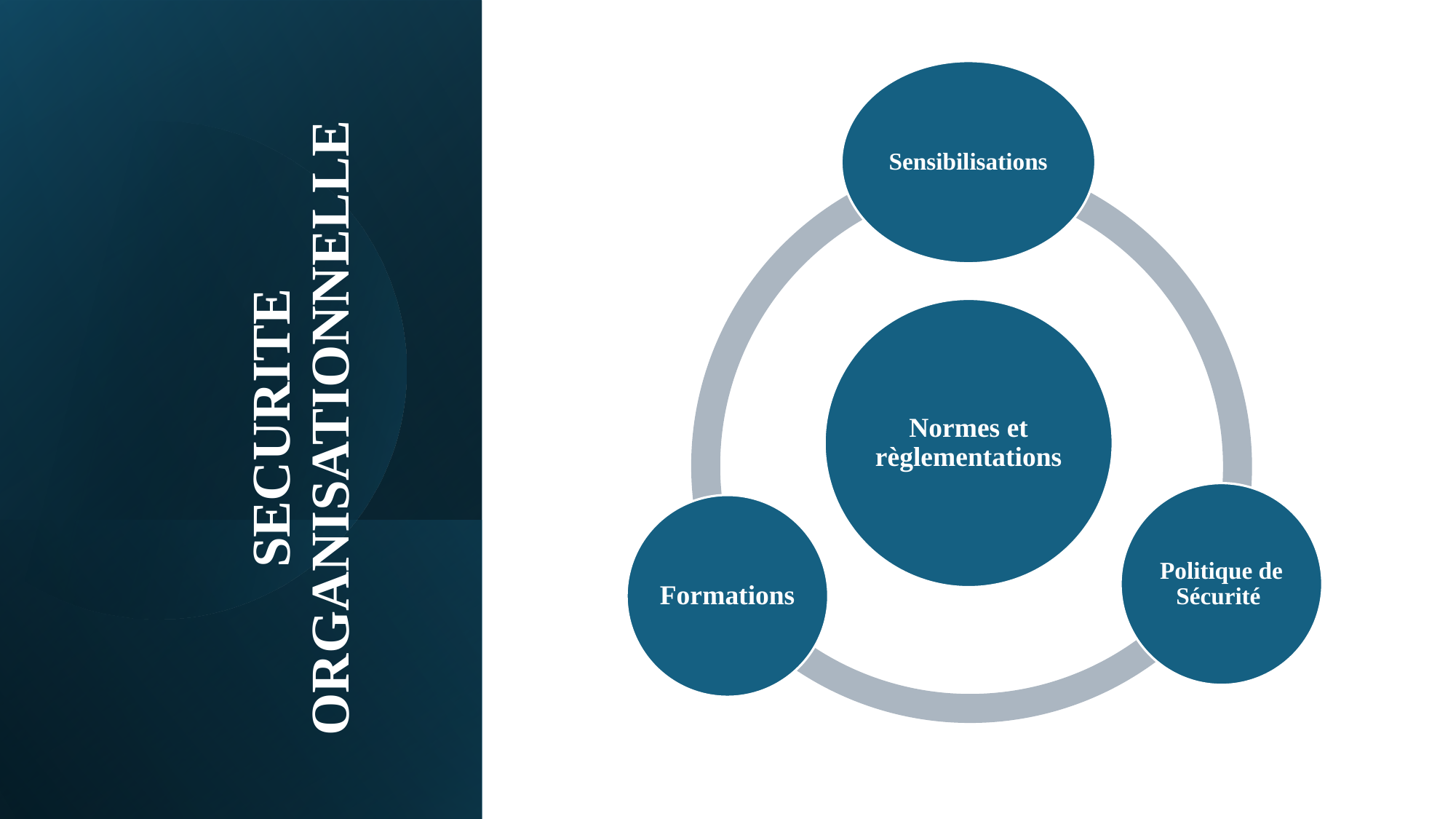

Normes et règlementations
Sensibilisations
Politique de Sécurité
Formations

# SECURITE ORGANISATIONNELLE